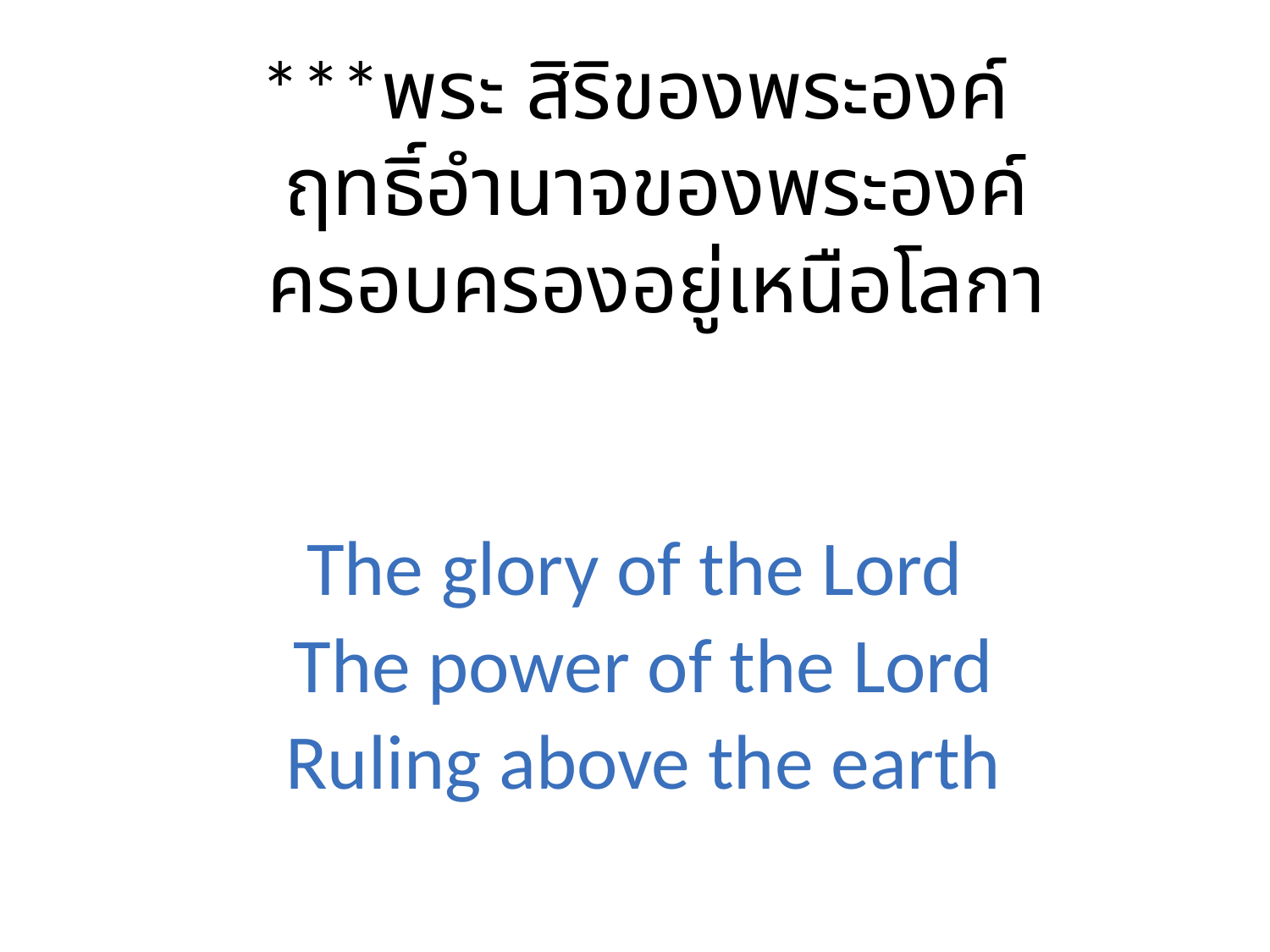

***พระ สิริของพระองค์
  ฤทธิ์อำนาจของพระองค์
  ครอบครองอยู่เหนือโลกา
The glory of the Lord
 The power of the Lord
 Ruling above the earth